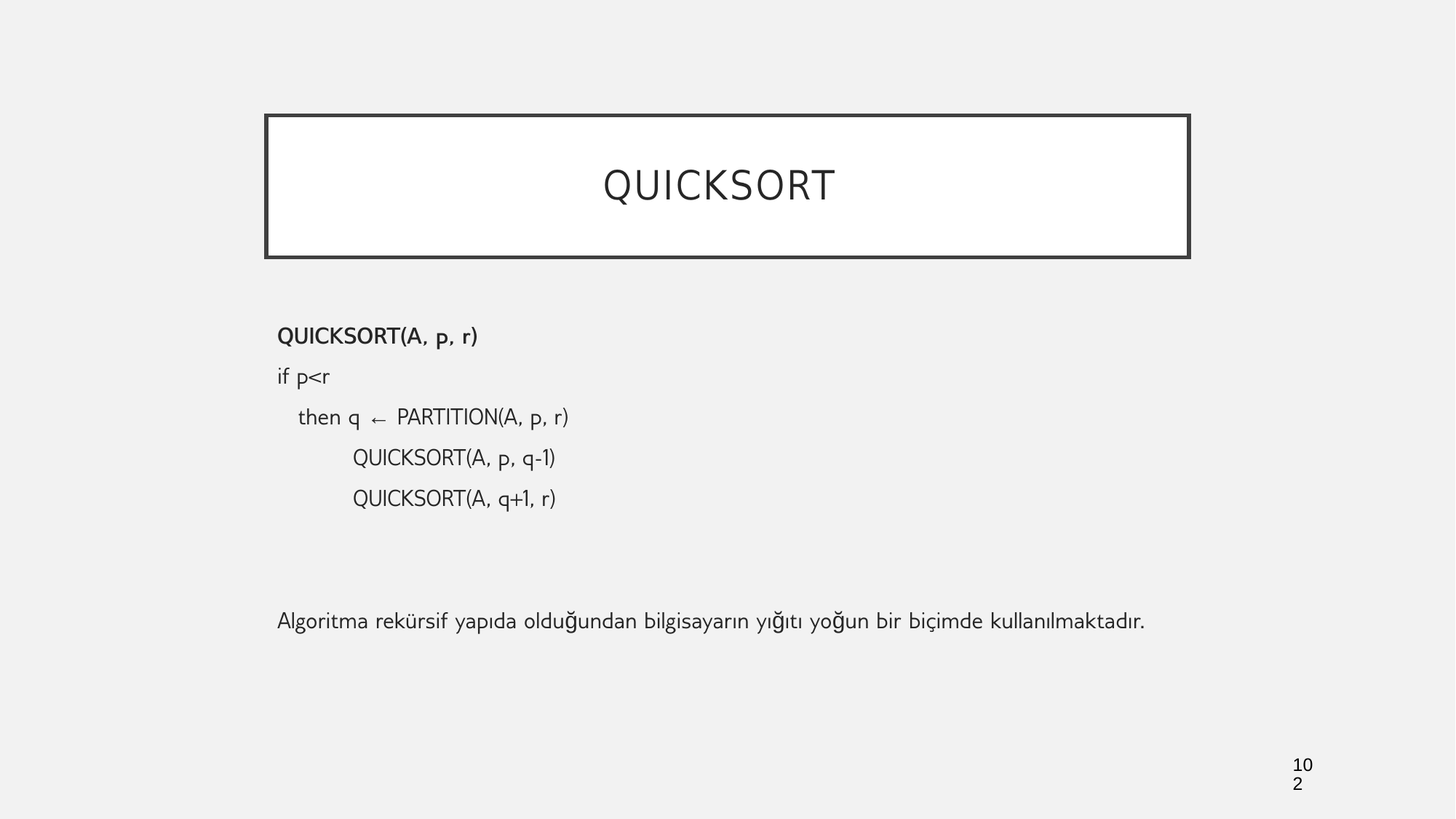

# Quicksort
QUICKSORT(A, p, r)
if p<r
   then q ← PARTITION(A, p, r)
		       QUICKSORT(A, p, q-1)
		       QUICKSORT(A, q+1, r)

Algoritma rekürsif yapıda olduğundan bilgisayarın yığıtı yoğun bir biçimde kullanılmaktadır.

102